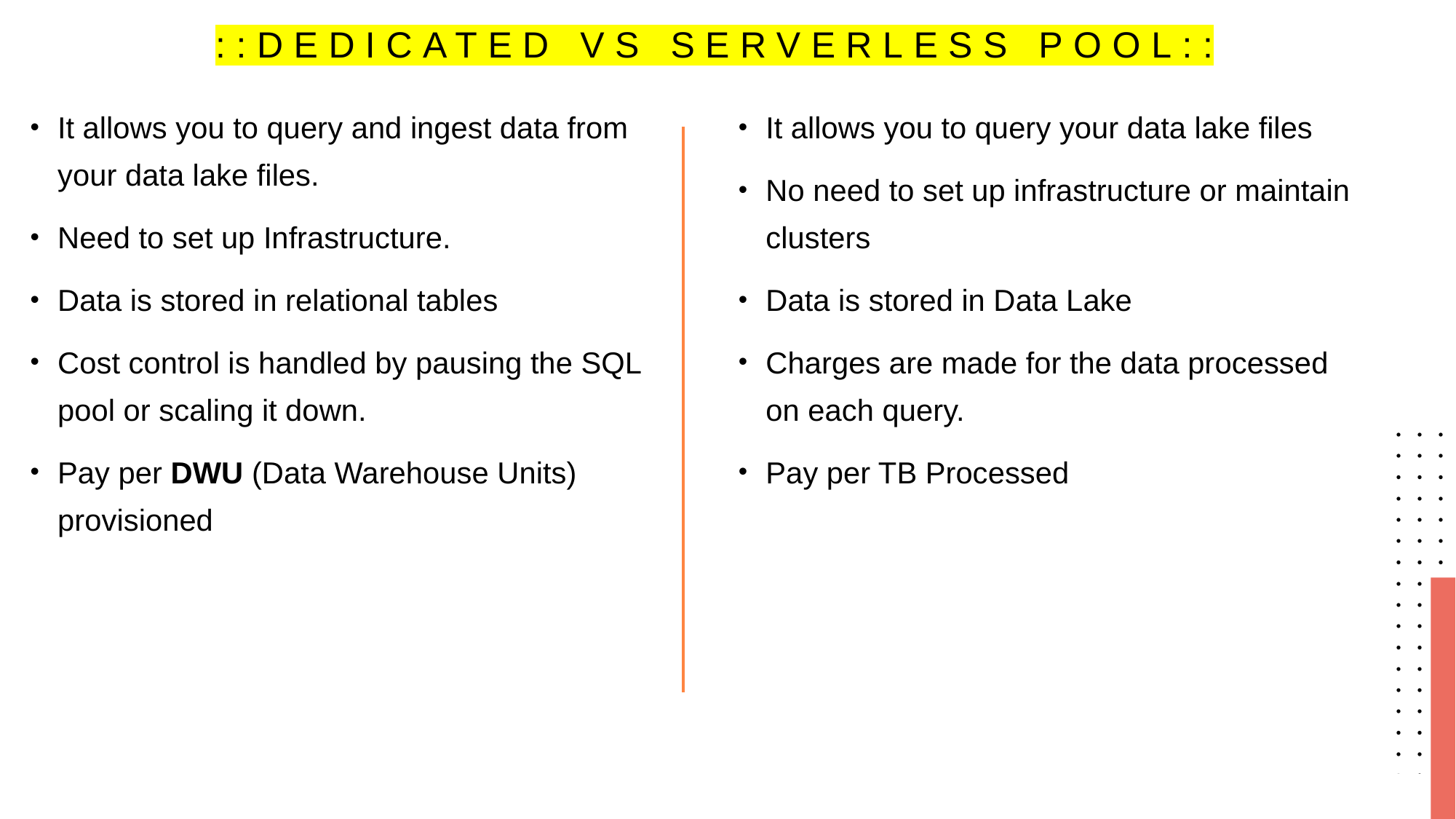

# ::Dedicated vs Serverless pool::
It allows you to query and ingest data from your data lake files.
Need to set up Infrastructure.
Data is stored in relational tables
Cost control is handled by pausing the SQL pool or scaling it down.
Pay per DWU (Data Warehouse Units) provisioned

It allows you to query your data lake files
No need to set up infrastructure or maintain clusters
Data is stored in Data Lake
Charges are made for the data processed on each query.
Pay per TB Processed